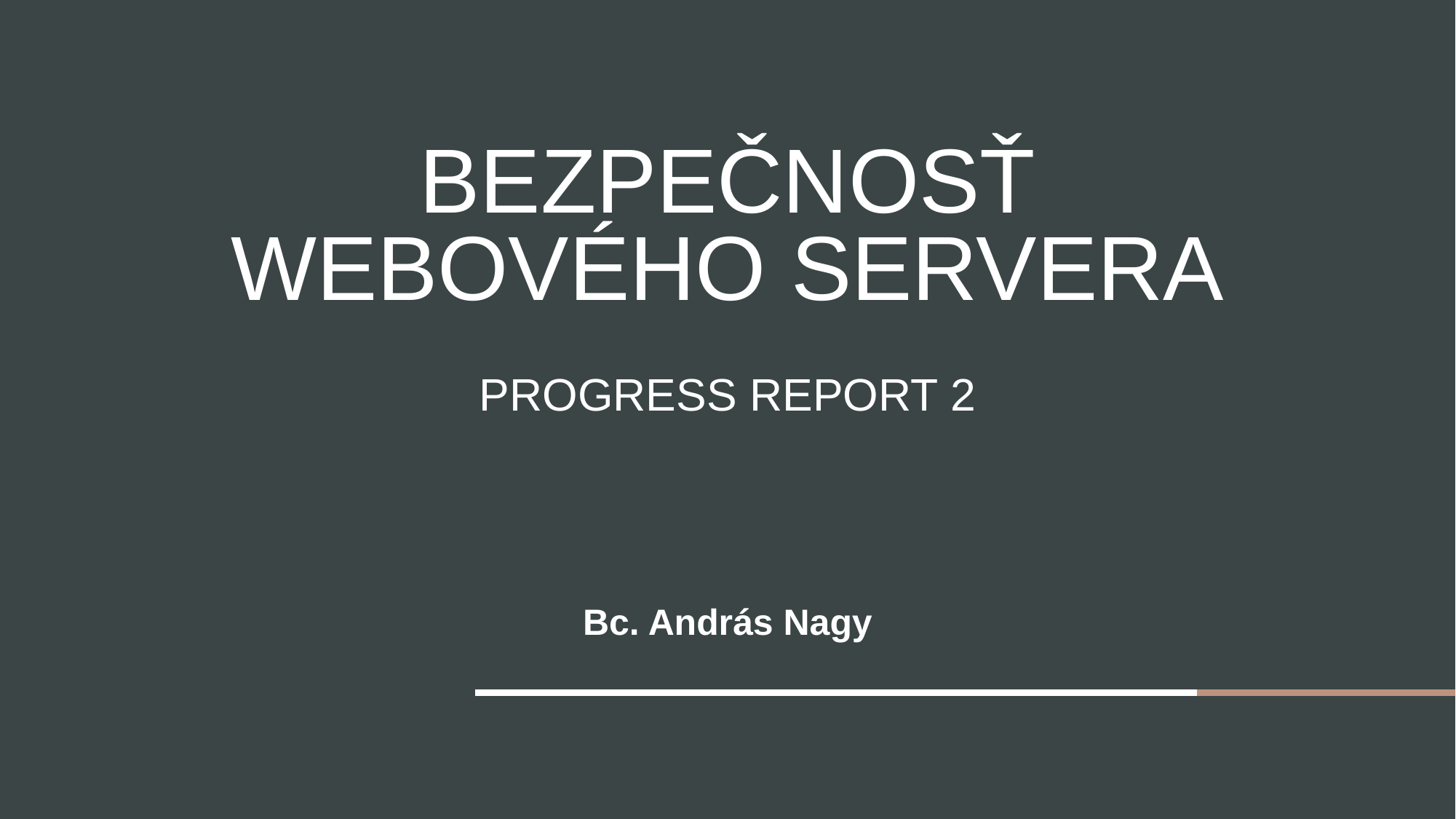

# Bezpečnosť webového servera Progress report 2
Bc. András Nagy